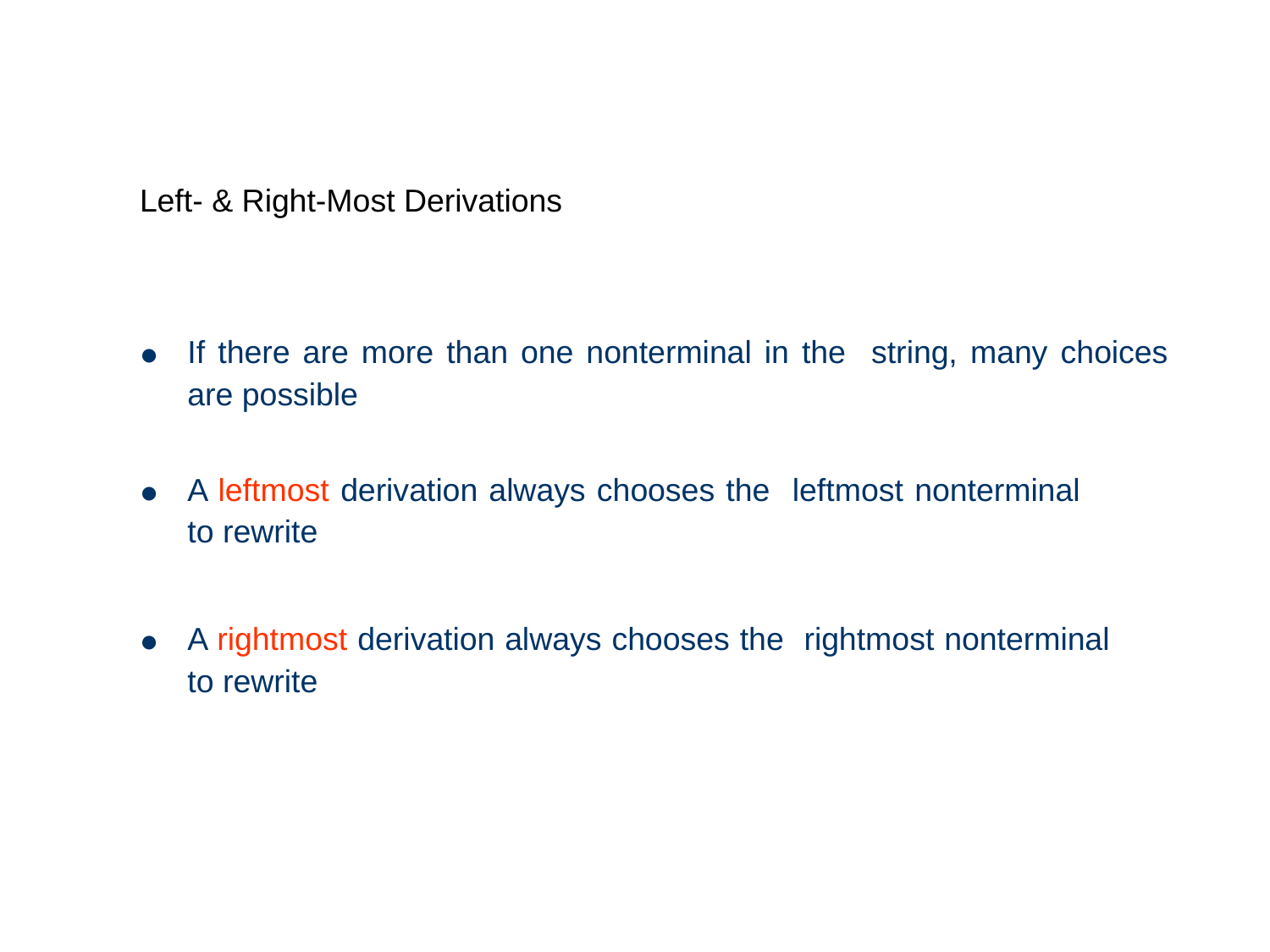

# Left- & Right-Most Derivations
If there are more than one nonterminal in the  string, many choices are possible

A leftmost derivation always chooses the  leftmost nonterminal to rewrite

A rightmost derivation always chooses the  rightmost nonterminal to rewrite